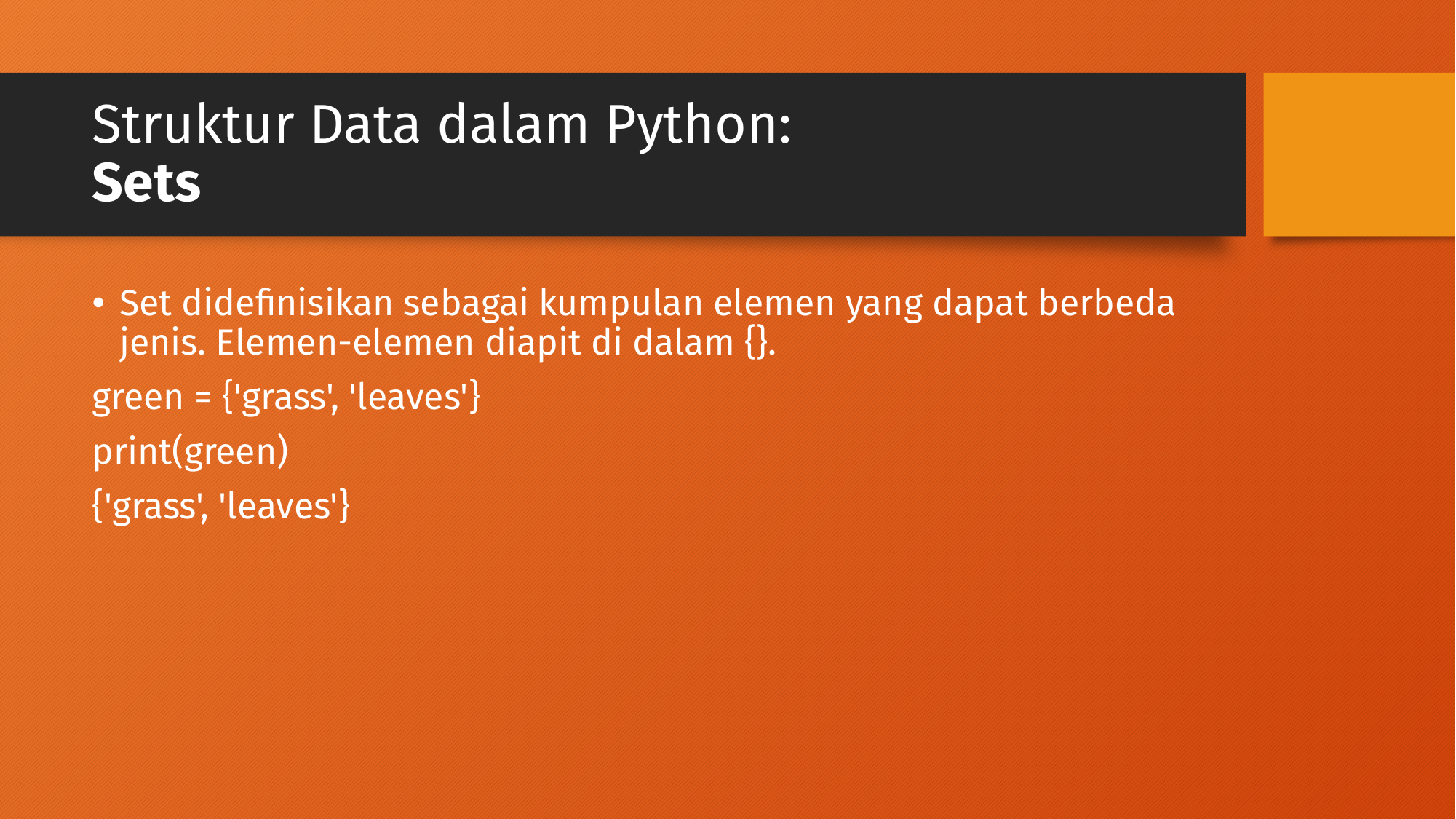

# Struktur Data dalam Python: Sets
Set didefinisikan sebagai kumpulan elemen yang dapat berbeda jenis. Elemen-elemen diapit di dalam {}.
green = {'grass', 'leaves'}
print(green)
{'grass', 'leaves'}